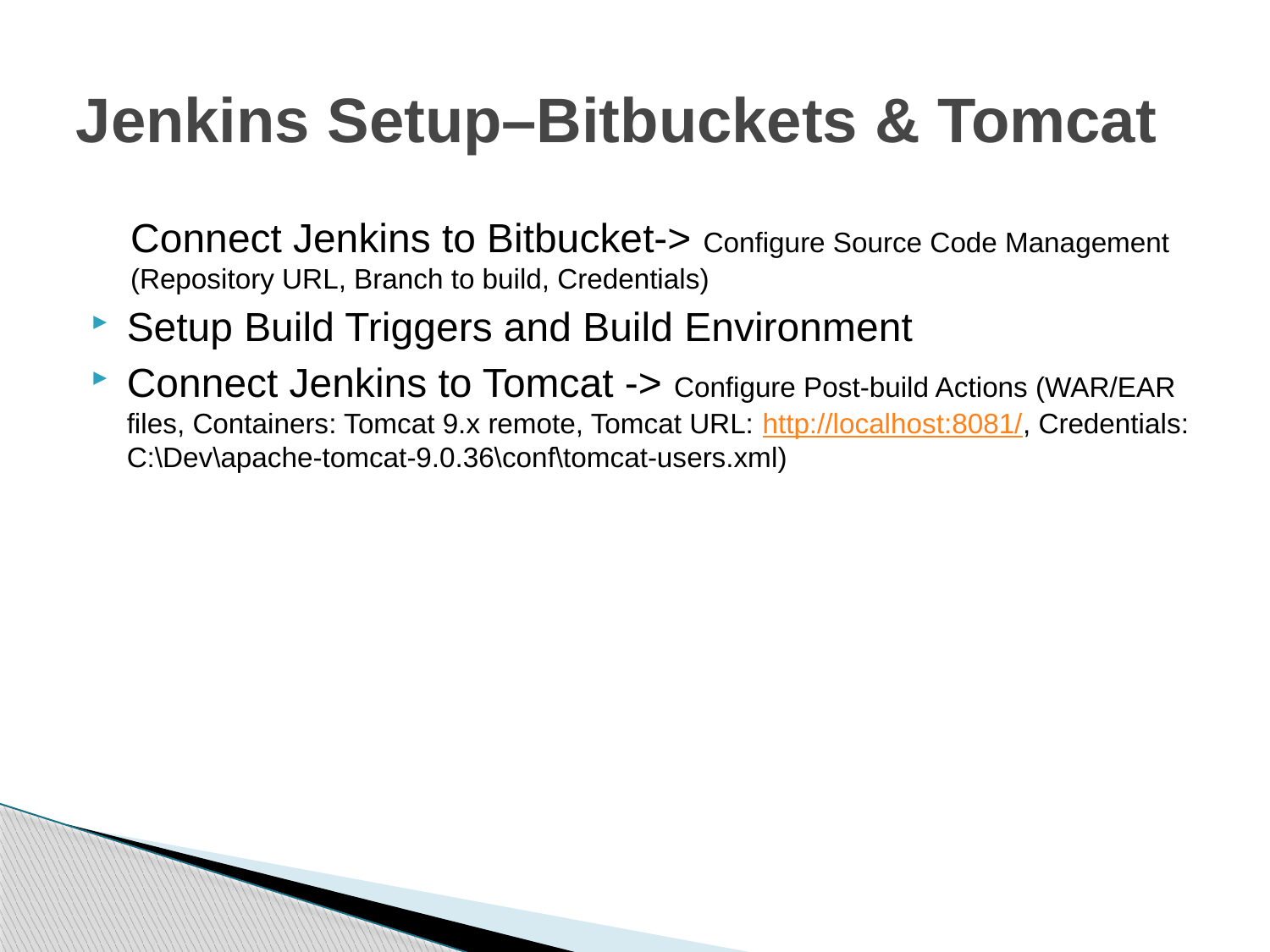

# Jenkins Setup–Bitbuckets & Tomcat
Connect Jenkins to Bitbucket-> Configure Source Code Management (Repository URL, Branch to build, Credentials)
Setup Build Triggers and Build Environment
Connect Jenkins to Tomcat -> Configure Post-build Actions (WAR/EAR files, Containers: Tomcat 9.x remote, Tomcat URL: http://localhost:8081/, Credentials: C:\Dev\apache-tomcat-9.0.36\conf\tomcat-users.xml)